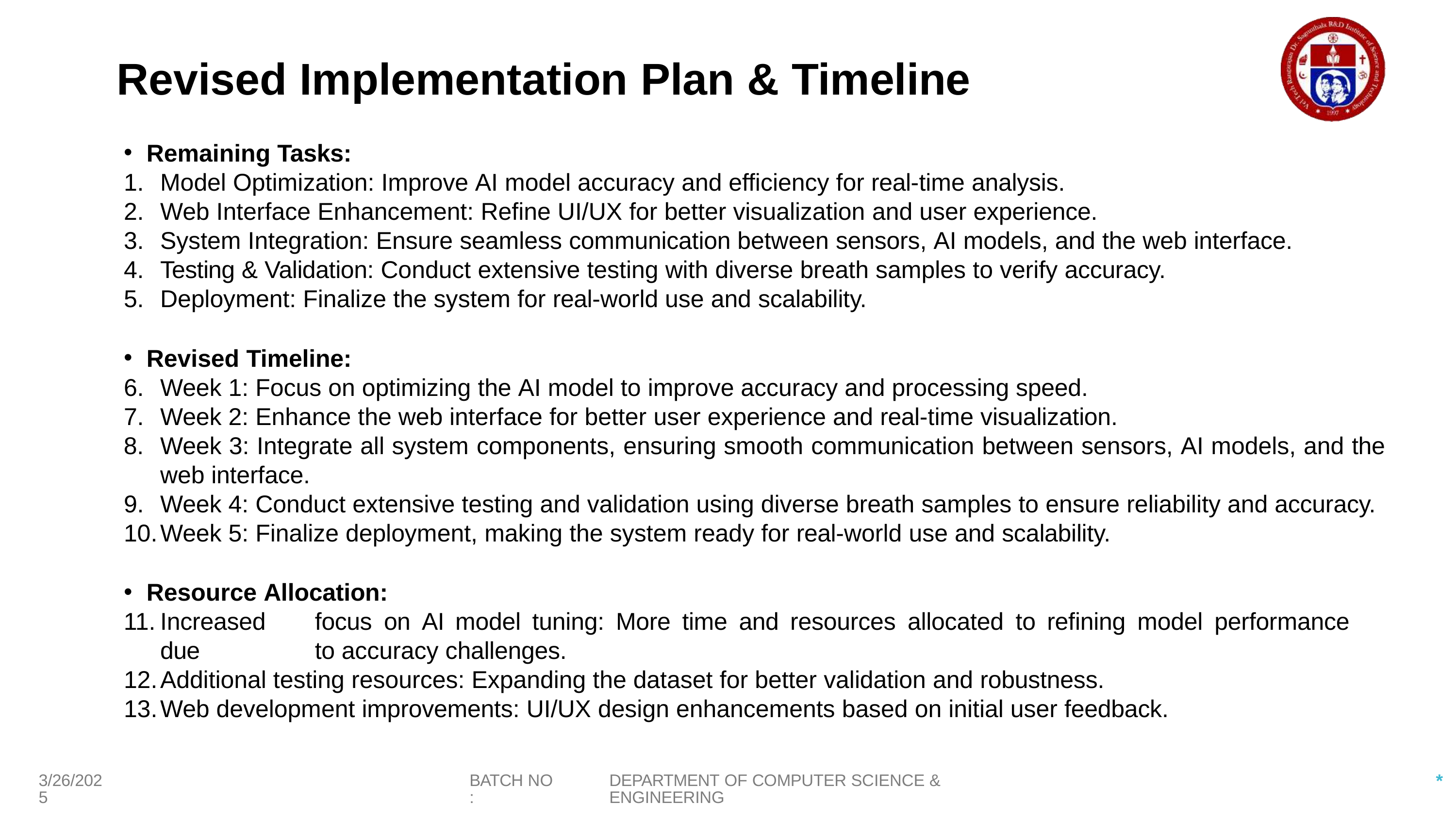

# Revised Implementation Plan & Timeline
Remaining Tasks:
Model Optimization: Improve AI model accuracy and efficiency for real-time analysis.
Web Interface Enhancement: Refine UI/UX for better visualization and user experience.
System Integration: Ensure seamless communication between sensors, AI models, and the web interface.
Testing & Validation: Conduct extensive testing with diverse breath samples to verify accuracy.
Deployment: Finalize the system for real-world use and scalability.

Revised Timeline:
Week 1: Focus on optimizing the AI model to improve accuracy and processing speed.
Week 2: Enhance the web interface for better user experience and real-time visualization.
Week 3: Integrate all system components, ensuring smooth communication between sensors, AI models, and the web interface.
Week 4: Conduct extensive testing and validation using diverse breath samples to ensure reliability and accuracy.
Week 5: Finalize deployment, making the system ready for real-world use and scalability.

Resource Allocation:
Increased	focus	on	AI	model	tuning:	More	time	and	resources	allocated	to	refining	model	performance	due	to accuracy challenges.
Additional testing resources: Expanding the dataset for better validation and robustness.
Web development improvements: UI/UX design enhancements based on initial user feedback.
*
3/26/2025
BATCH NO :
DEPARTMENT OF COMPUTER SCIENCE & ENGINEERING